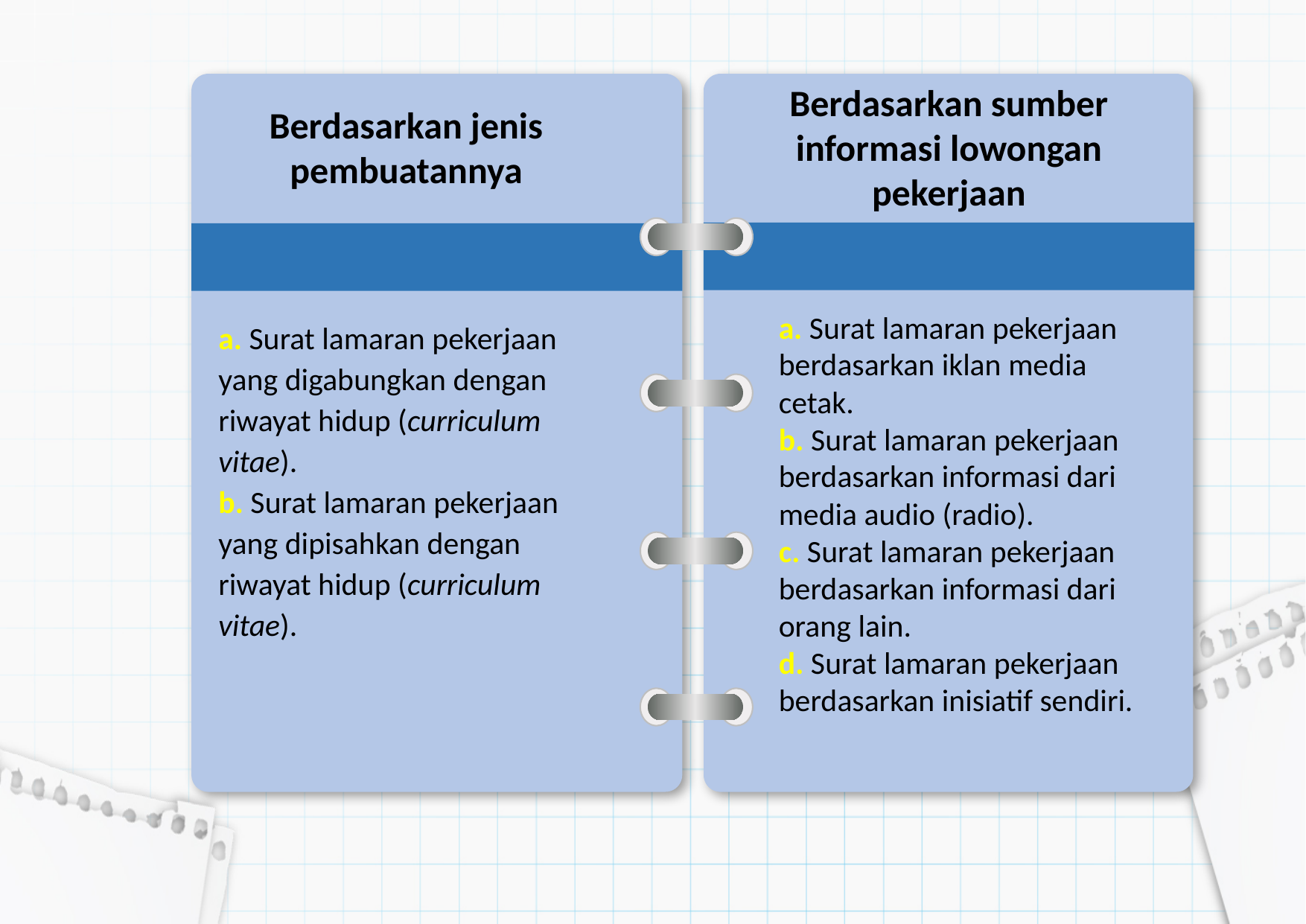

Berdasarkan sumber informasi lowongan pekerjaan
Berdasarkan jenis pembuatannya

a. Surat lamaran pekerjaan berdasarkan iklan media cetak.
b. Surat lamaran pekerjaan berdasarkan informasi dari media audio (radio).
c. Surat lamaran pekerjaan berdasarkan informasi dari orang lain.
d. Surat lamaran pekerjaan berdasarkan inisiatif sendiri.
a. Surat lamaran pekerjaan yang digabungkan dengan riwayat hidup (curriculum vitae).
b. Surat lamaran pekerjaan yang dipisahkan dengan riwayat hidup (curriculum vitae).